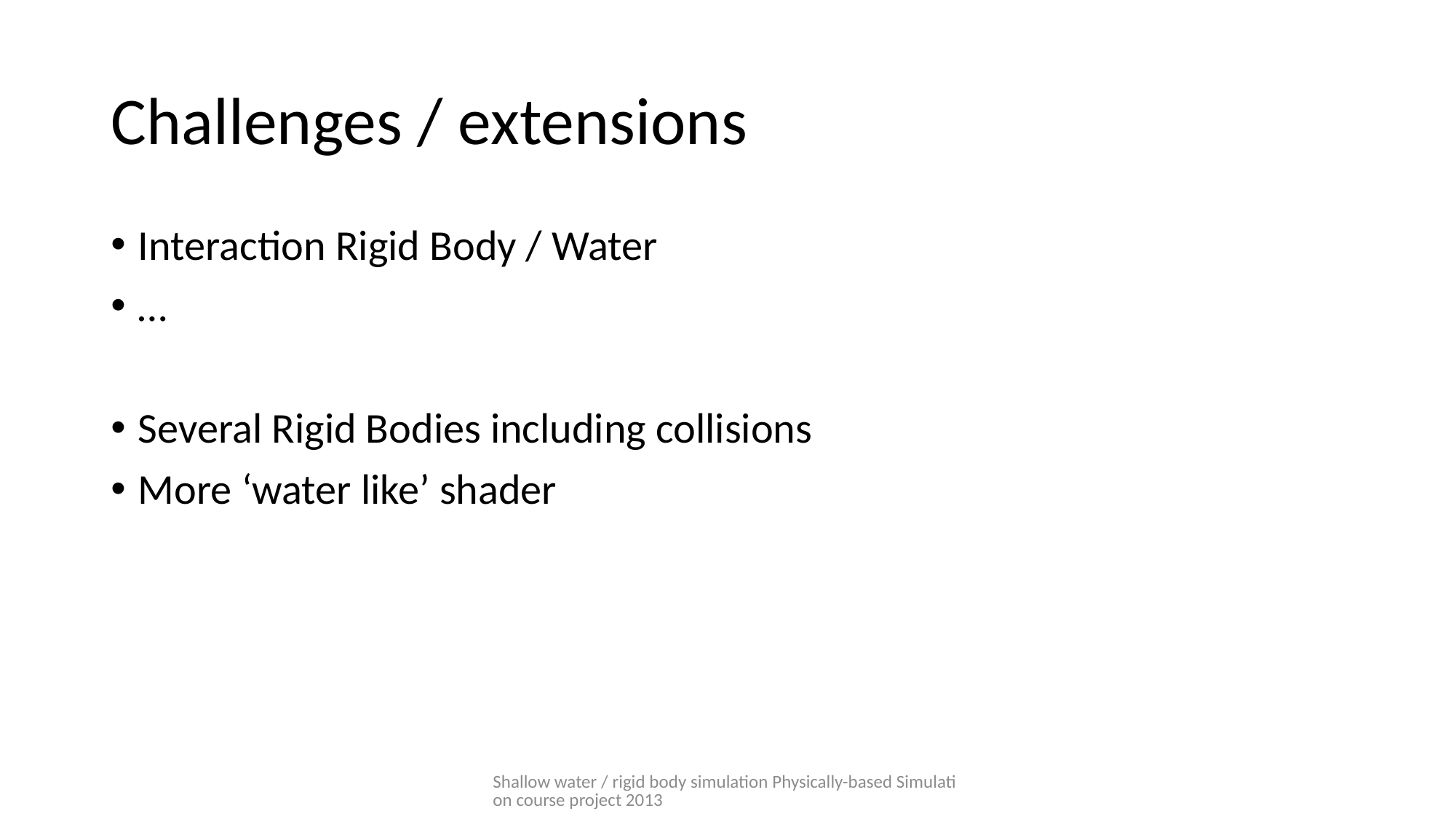

# Challenges / extensions
Interaction Rigid Body / Water
…

Several Rigid Bodies including collisions
More ‘water like’ shader
Shallow water / rigid body simulation Physically-based Simulation course project 2013